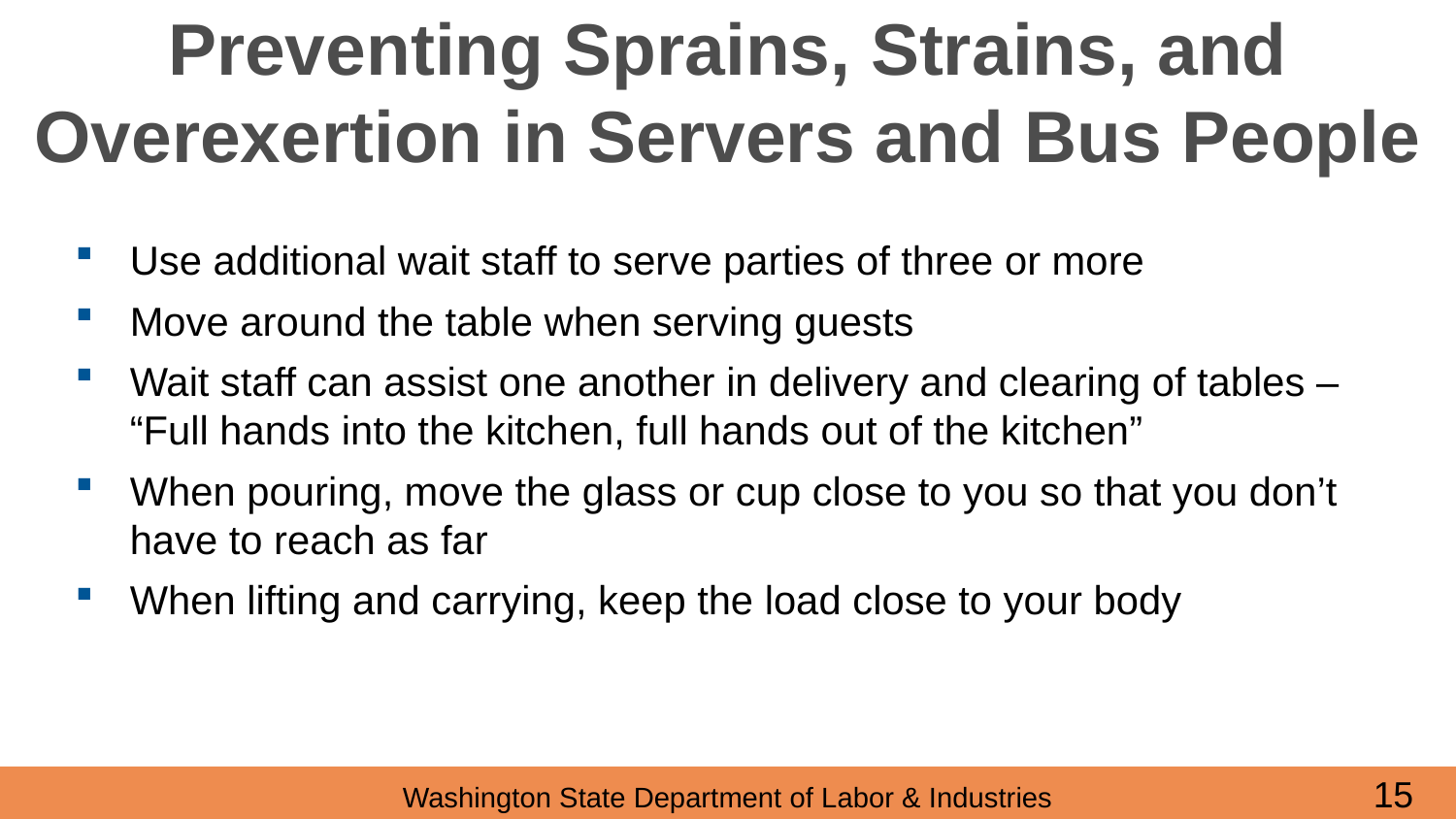

# Preventing Sprains, Strains, and Overexertion in Servers and Bus People
Use additional wait staff to serve parties of three or more
Move around the table when serving guests
Wait staff can assist one another in delivery and clearing of tables – “Full hands into the kitchen, full hands out of the kitchen”
When pouring, move the glass or cup close to you so that you don’t have to reach as far
When lifting and carrying, keep the load close to your body